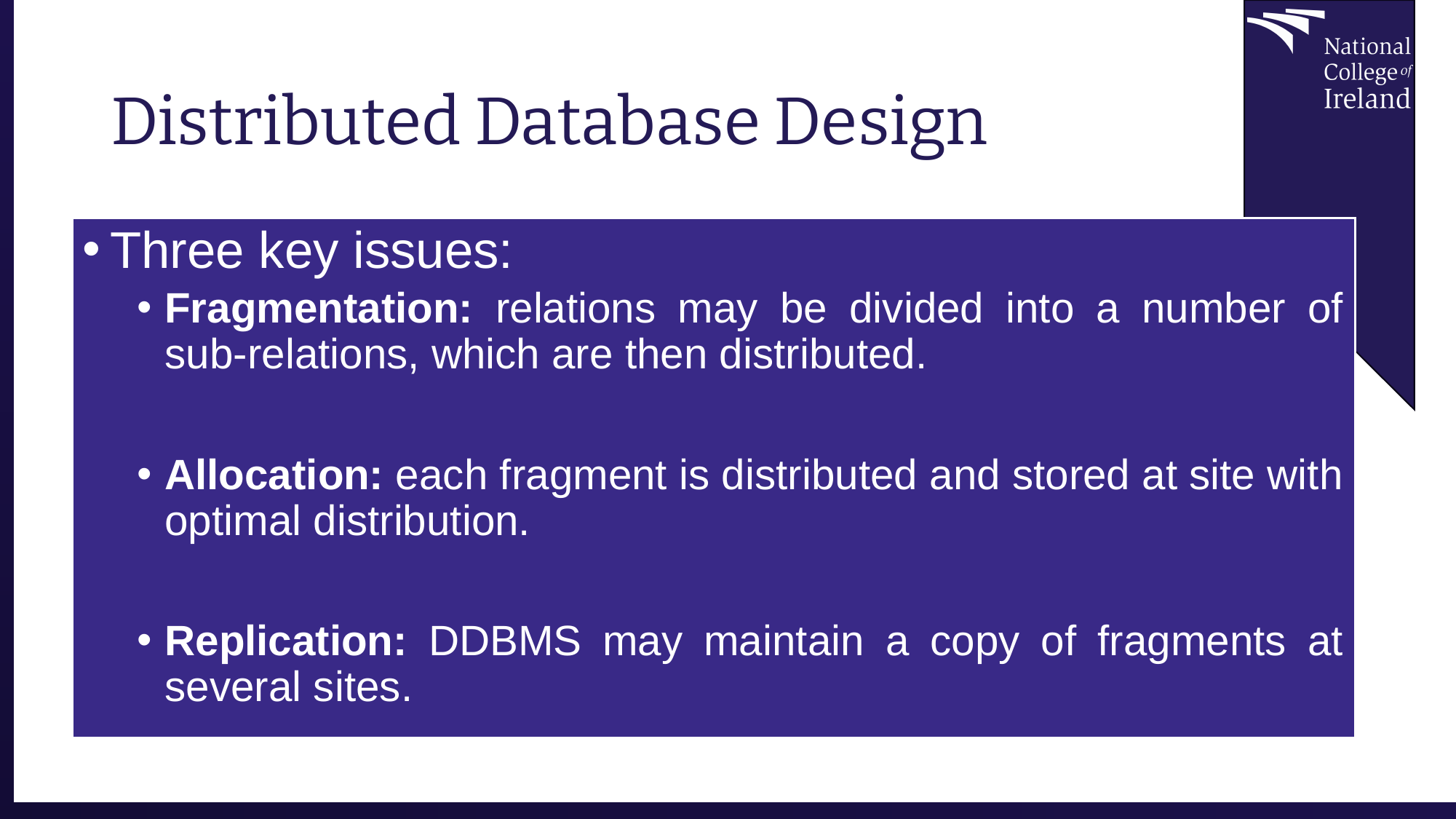

# Distributed Database Design
Three key issues:
Fragmentation: relations may be divided into a number of sub-relations, which are then distributed.

Allocation: each fragment is distributed and stored at site with optimal distribution.

Replication: DDBMS may maintain a copy of fragments at several sites.